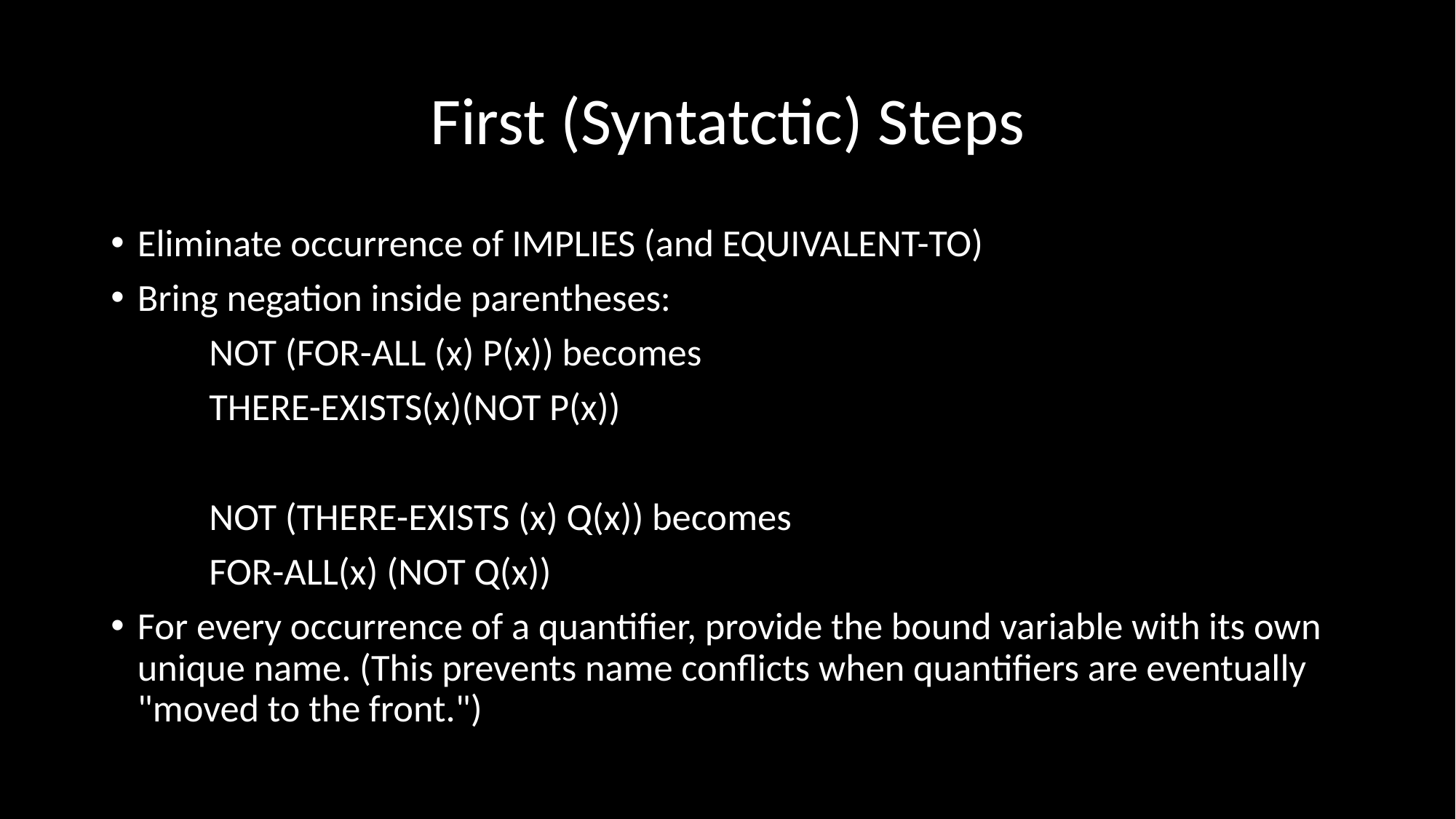

# First (Syntatctic) Steps
Eliminate occurrence of IMPLIES (and EQUIVALENT-TO)
Bring negation inside parentheses:
       	NOT (FOR-ALL (x) P(x)) becomes
	THERE-EXISTS(x)(NOT P(x))

   	NOT (THERE-EXISTS (x) Q(x)) becomes
	FOR-ALL(x) (NOT Q(x))
For every occurrence of a quantifier, provide the bound variable with its own unique name. (This prevents name conflicts when quantifiers are eventually "moved to the front.")